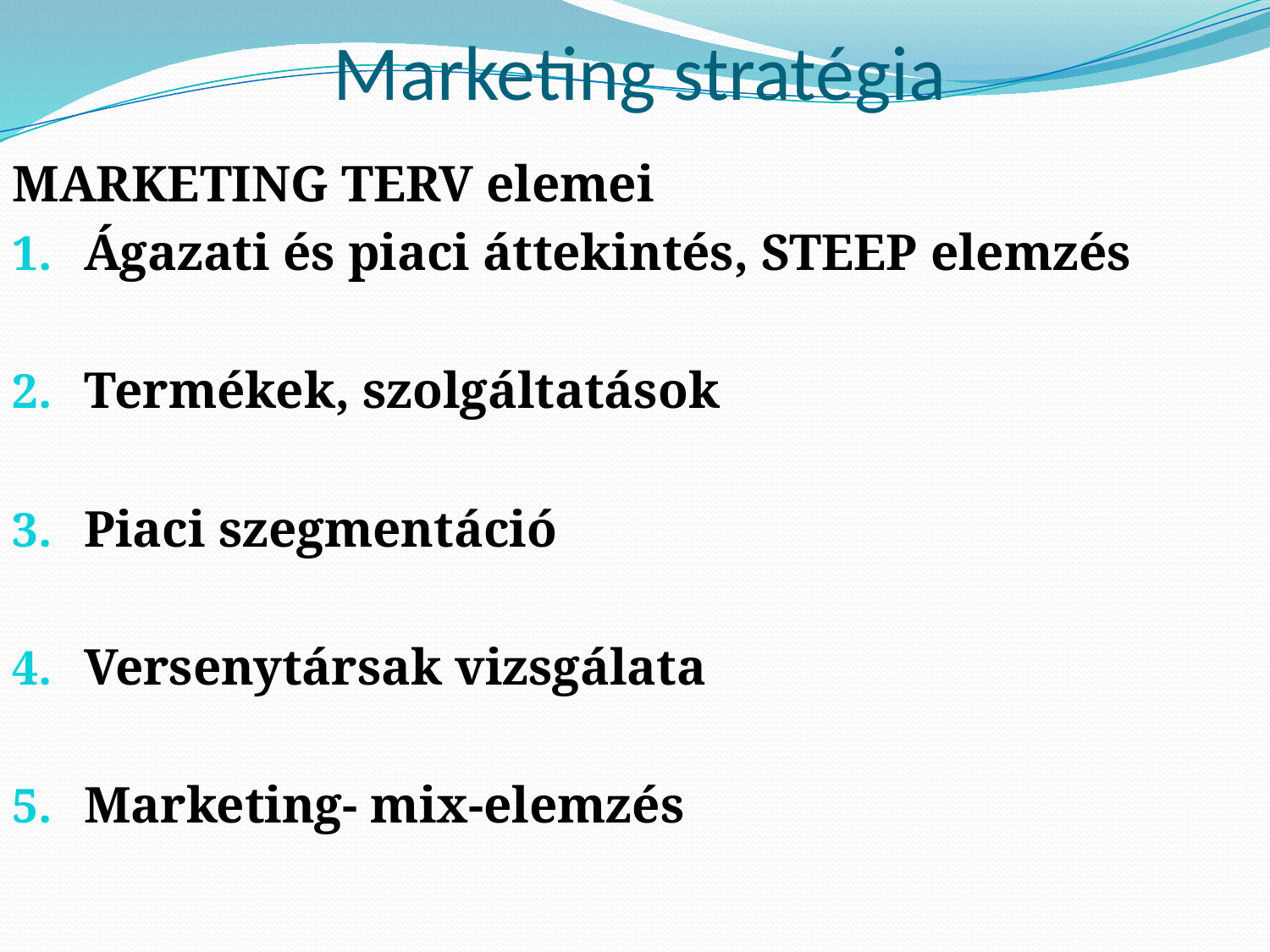

# Marketing stratégia
MARKETING TERV elemei
Ágazati és piaci áttekintés, STEEP elemzés

Termékek, szolgáltatások

Piaci szegmentáció

Versenytársak vizsgálata

Marketing- mix-elemzés